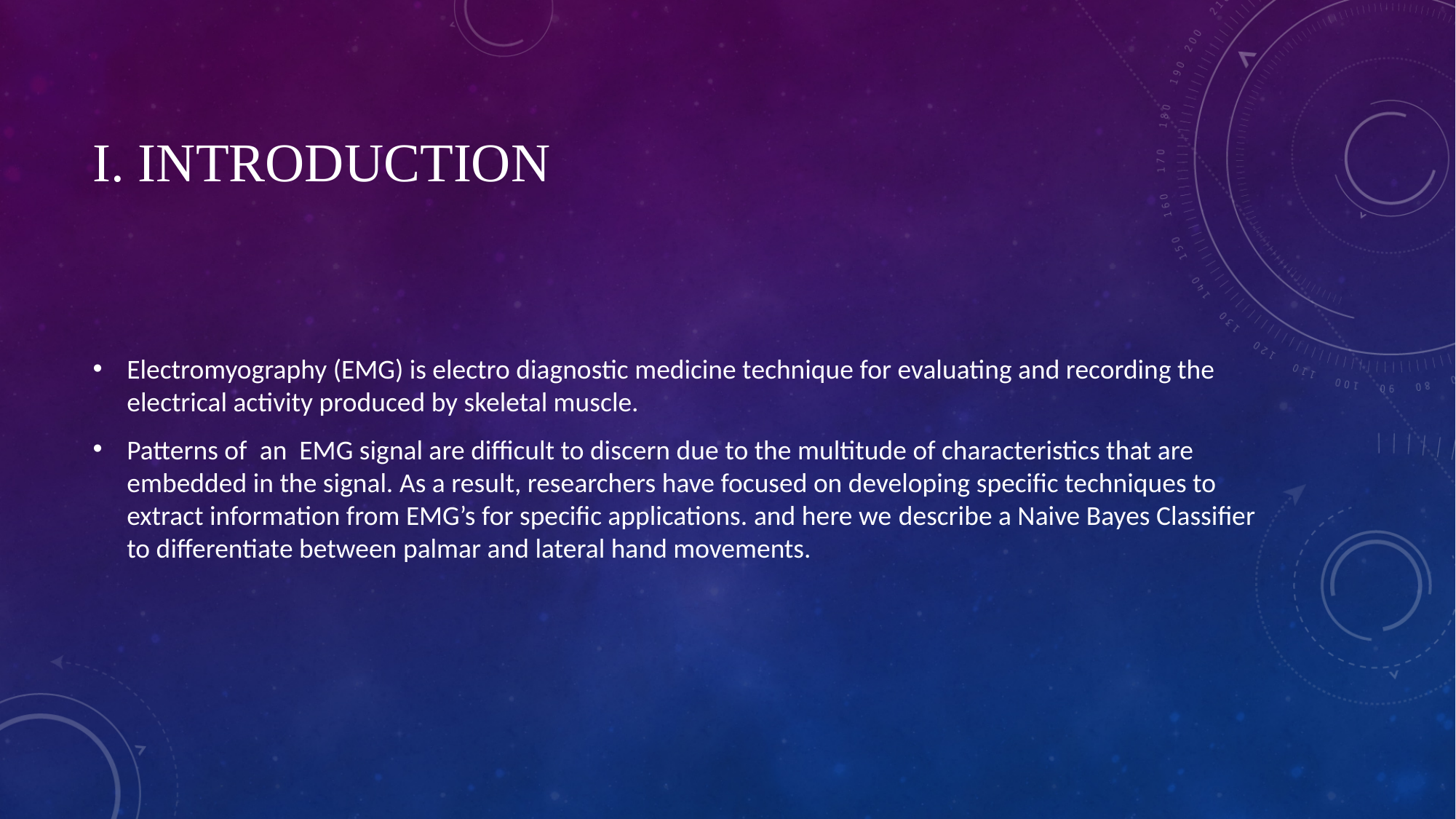

# I. INTRODUCTION

Electromyography (EMG) is electro diagnostic medicine technique for evaluating and recording the electrical activity produced by skeletal muscle.
Patterns of  an  EMG signal are difficult to discern due to the multitude of characteristics that are embedded in the signal. As a result, researchers have focused on developing specific techniques to extract information from EMG’s for specific applications. and here we describe a Naive Bayes Classifier to differentiate between palmar and lateral hand movements.